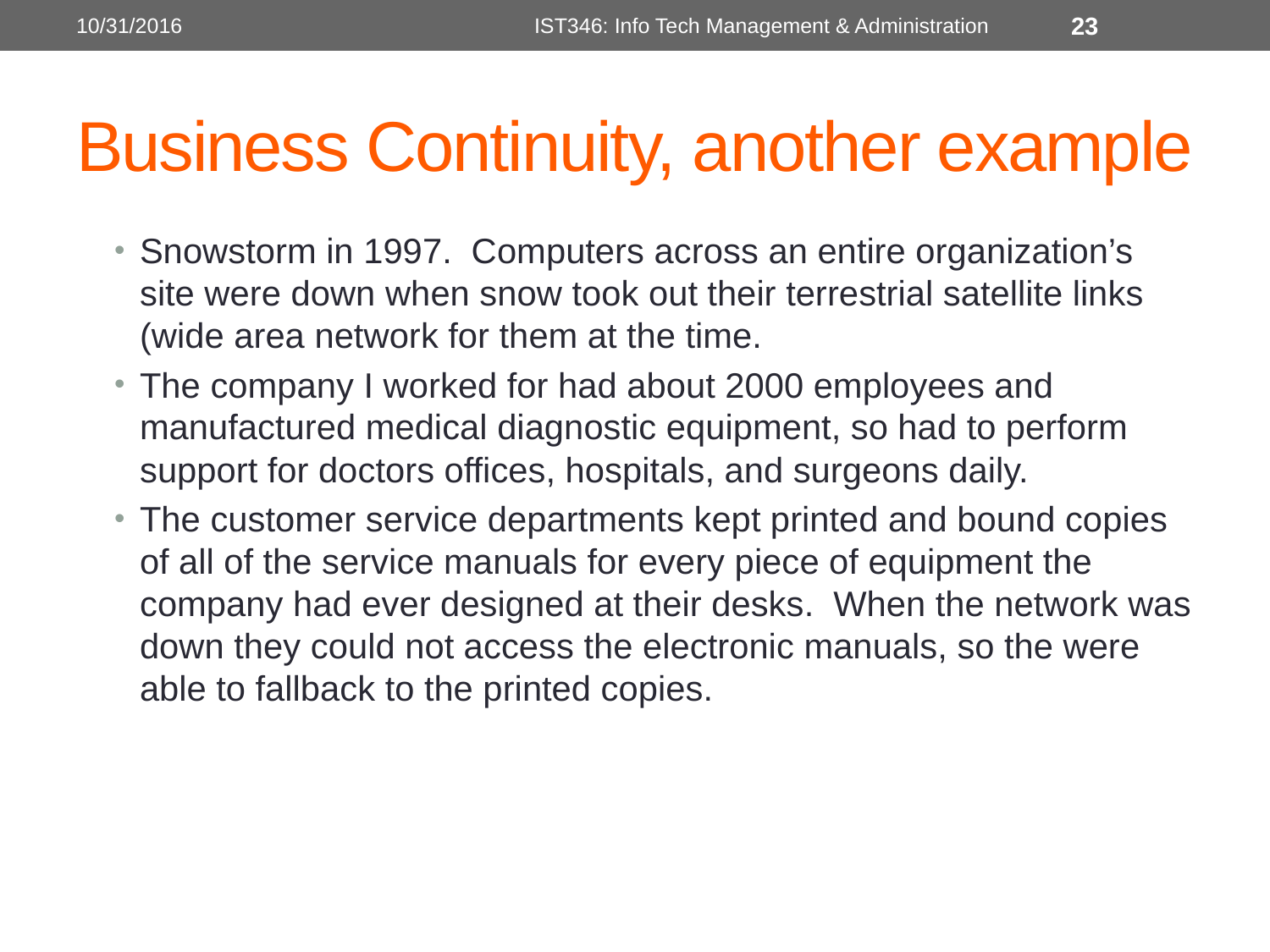

10/31/2016
IST346: Info Tech Management & Administration
23
# Business Continuity, another example
Snowstorm in 1997.  Computers across an entire organization’s site were down when snow took out their terrestrial satellite links (wide area network for them at the time.
The company I worked for had about 2000 employees and manufactured medical diagnostic equipment, so had to perform support for doctors offices, hospitals, and surgeons daily.
The customer service departments kept printed and bound copies of all of the service manuals for every piece of equipment the company had ever designed at their desks.  When the network was down they could not access the electronic manuals, so the were able to fallback to the printed copies.